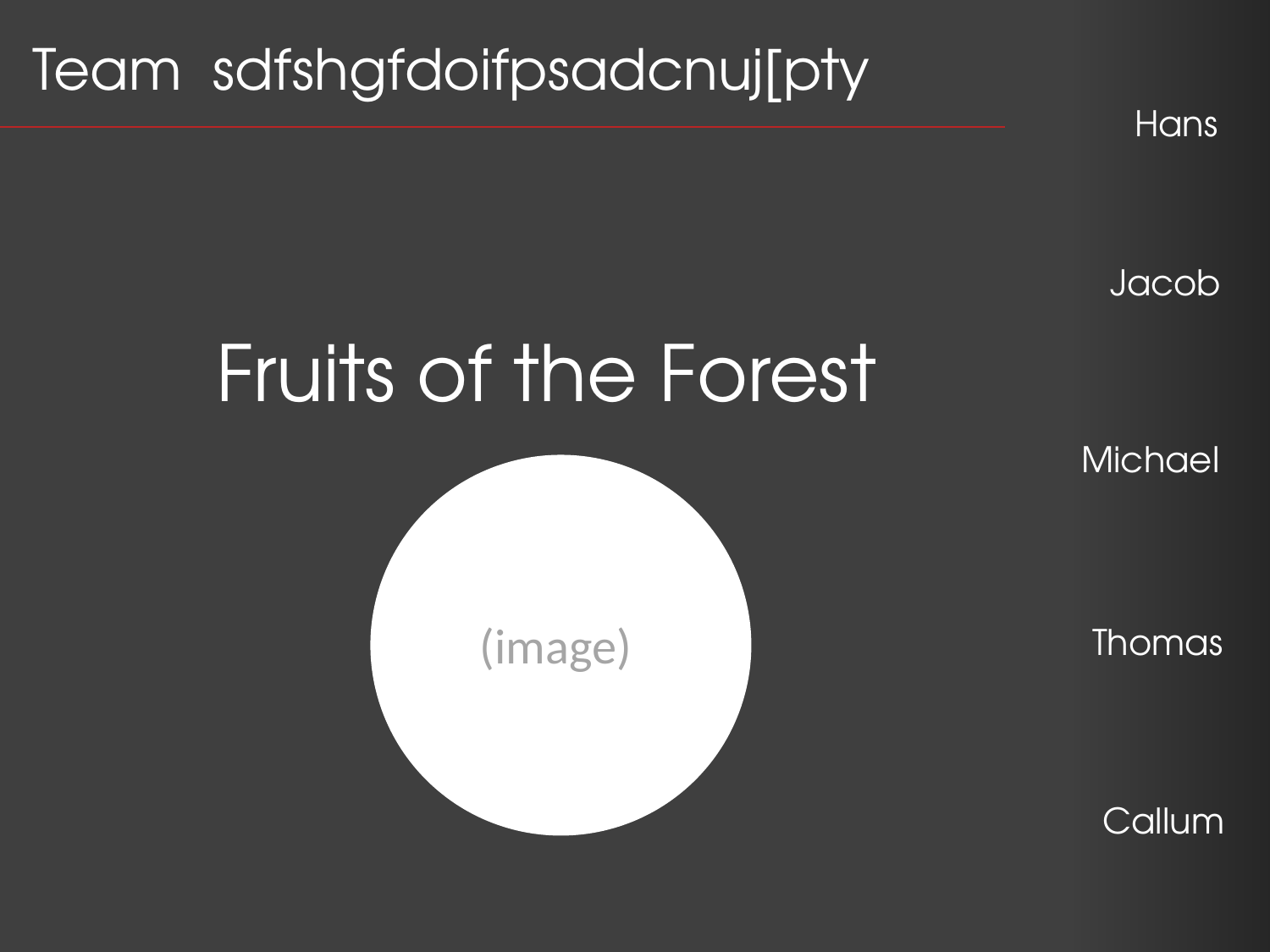

Team  sdfshgfdoifpsadcnuj[pty
Hans
Jacob
Michael
Thomas
Callum
Fruits of the Forest

(image)